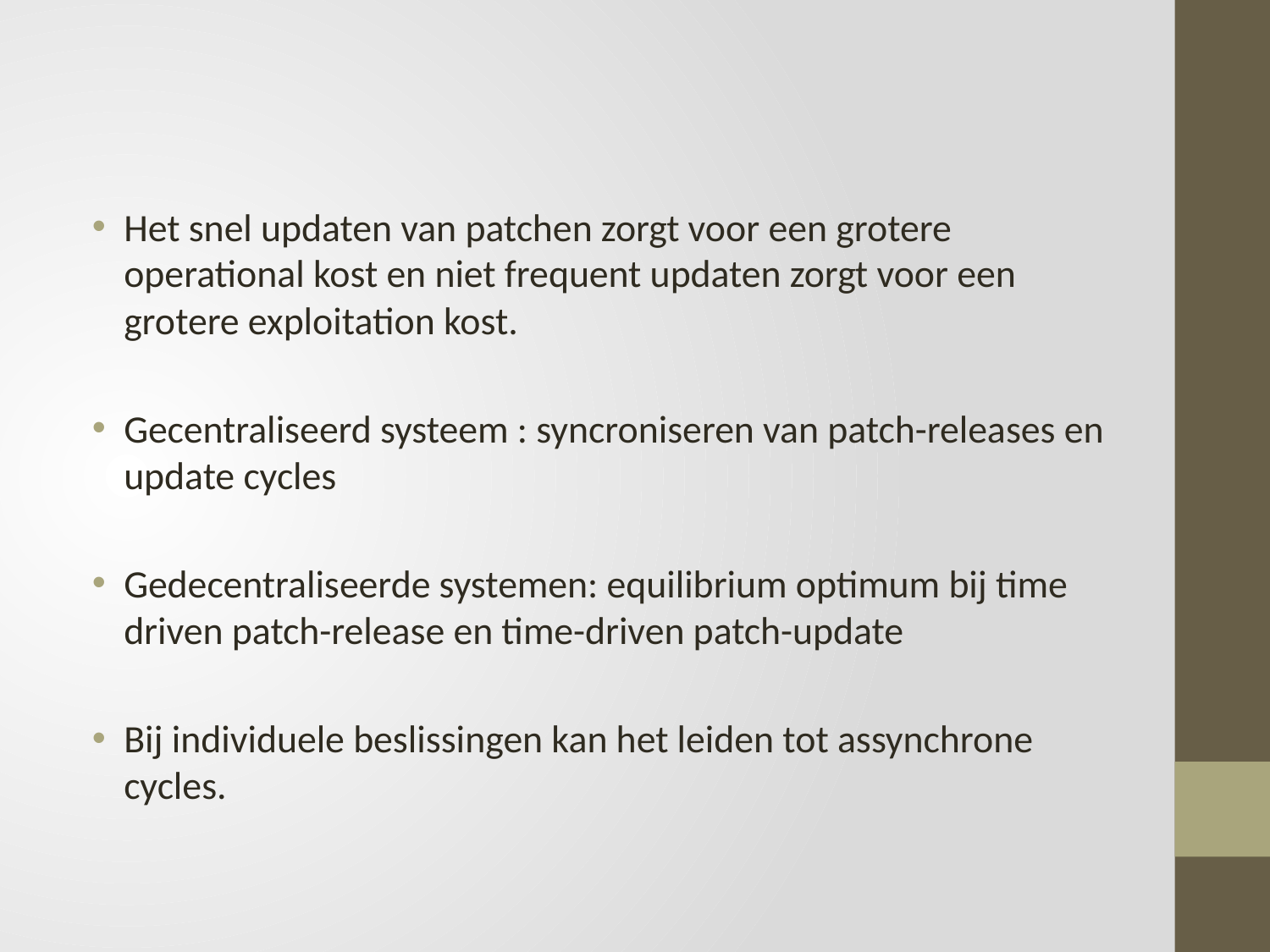

#
Het snel updaten van patchen zorgt voor een grotere operational kost en niet frequent updaten zorgt voor een grotere exploitation kost.

Gecentraliseerd systeem : syncroniseren van patch-releases en update cycles

Gedecentraliseerde systemen: equilibrium optimum bij time driven patch-release en time-driven patch-update

Bij individuele beslissingen kan het leiden tot assynchrone cycles.